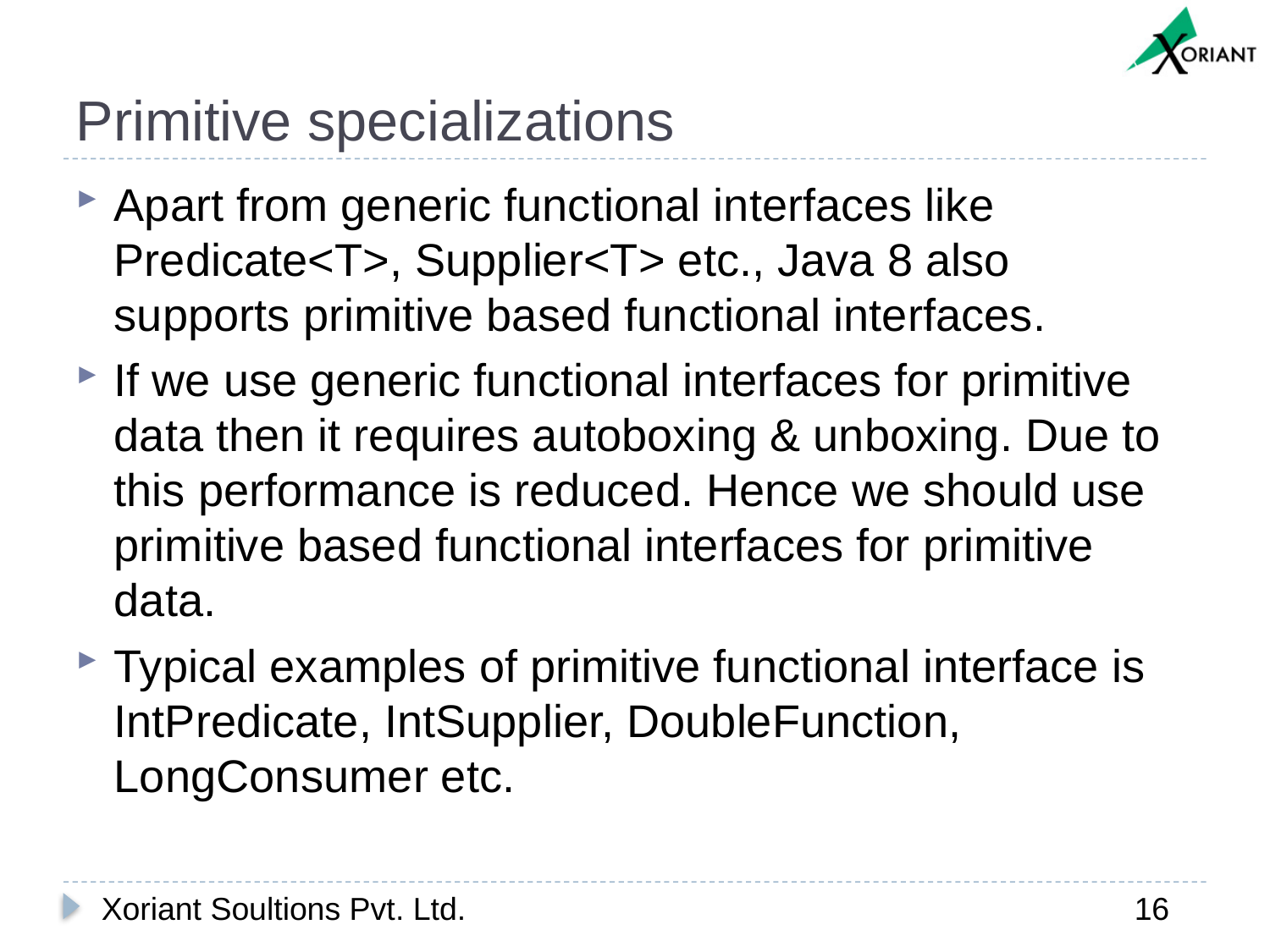

# Primitive specializations
Apart from generic functional interfaces like Predicate<T>, Supplier<T> etc., Java 8 also supports primitive based functional interfaces.
If we use generic functional interfaces for primitive data then it requires autoboxing & unboxing. Due to this performance is reduced. Hence we should use primitive based functional interfaces for primitive data.
Typical examples of primitive functional interface is IntPredicate, IntSupplier, DoubleFunction, LongConsumer etc.
Xoriant Soultions Pvt. Ltd.
16